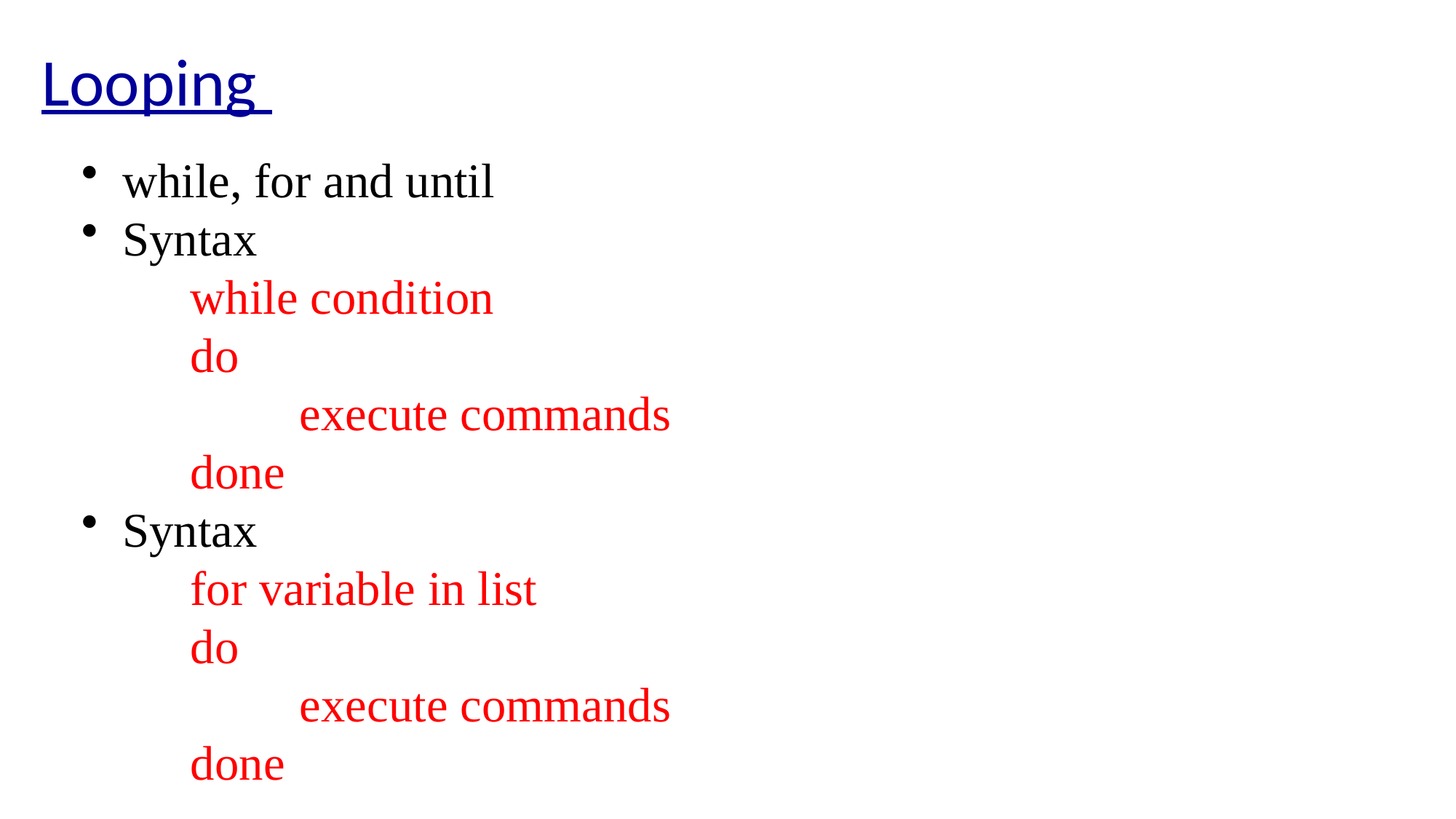

Looping
while, for and until
Syntax
	while condition
	do
		execute commands
	done
Syntax
	for variable in list
	do
		execute commands
	done